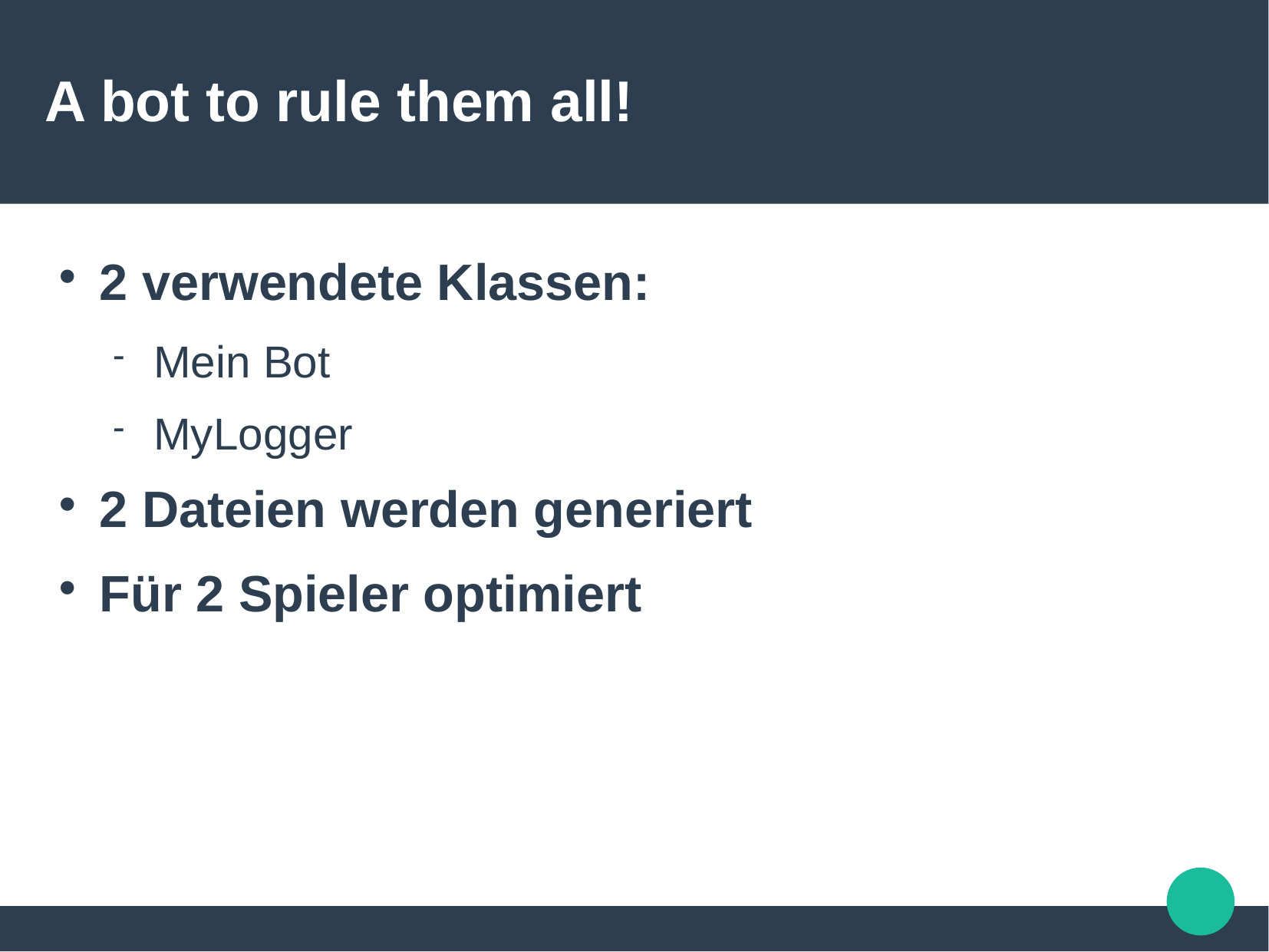

A bot to rule them all!
2 verwendete Klassen:
Mein Bot
MyLogger
2 Dateien werden generiert
Für 2 Spieler optimiert